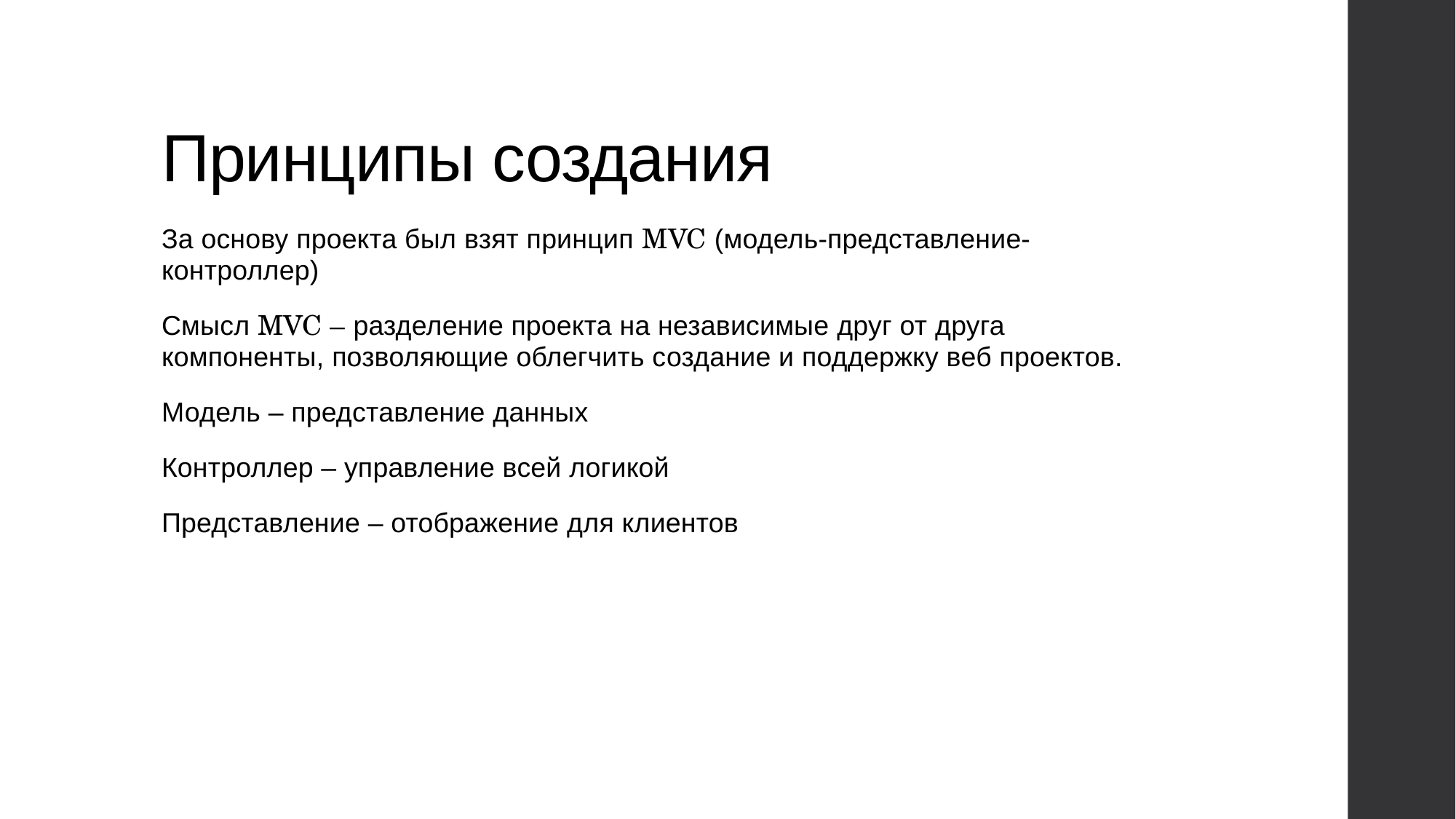

# Принципы создания
За основу проекта был взят принцип MVC (модель-представление-контроллер)
Смысл MVC – разделение проекта на независимые друг от друга компоненты, позволяющие облегчить создание и поддержку веб проектов.
Модель – представление данных
Контроллер – управление всей логикой
Представление – отображение для клиентов